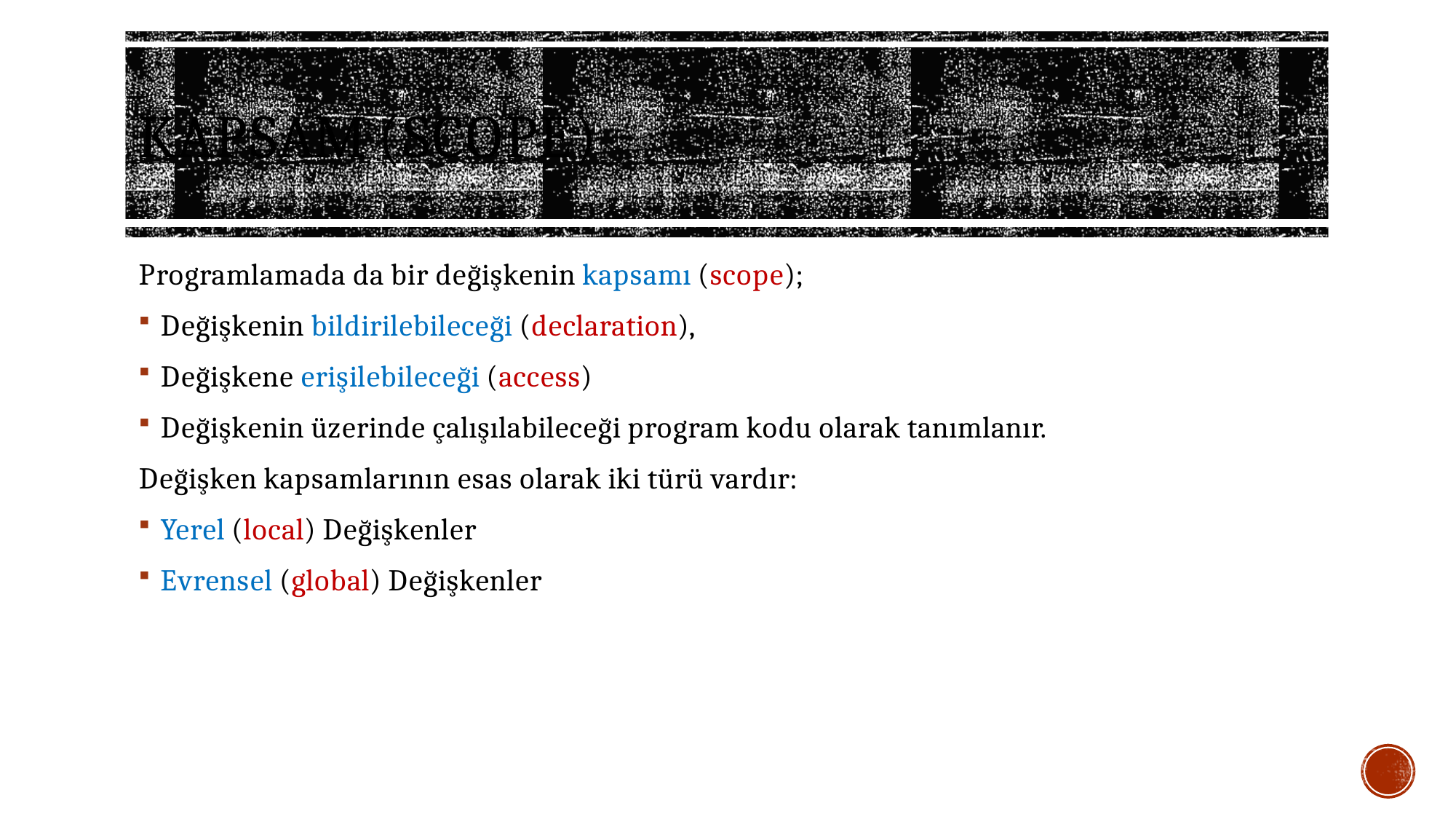

# Kapsam (scope)
Programlamada da bir değişkenin kapsamı (scope);
Değişkenin bildirilebileceği (declaration),
Değişkene erişilebileceği (access)
Değişkenin üzerinde çalışılabileceği program kodu olarak tanımlanır.
Değişken kapsamlarının esas olarak iki türü vardır:
Yerel (local) Değişkenler
Evrensel (global) Değişkenler